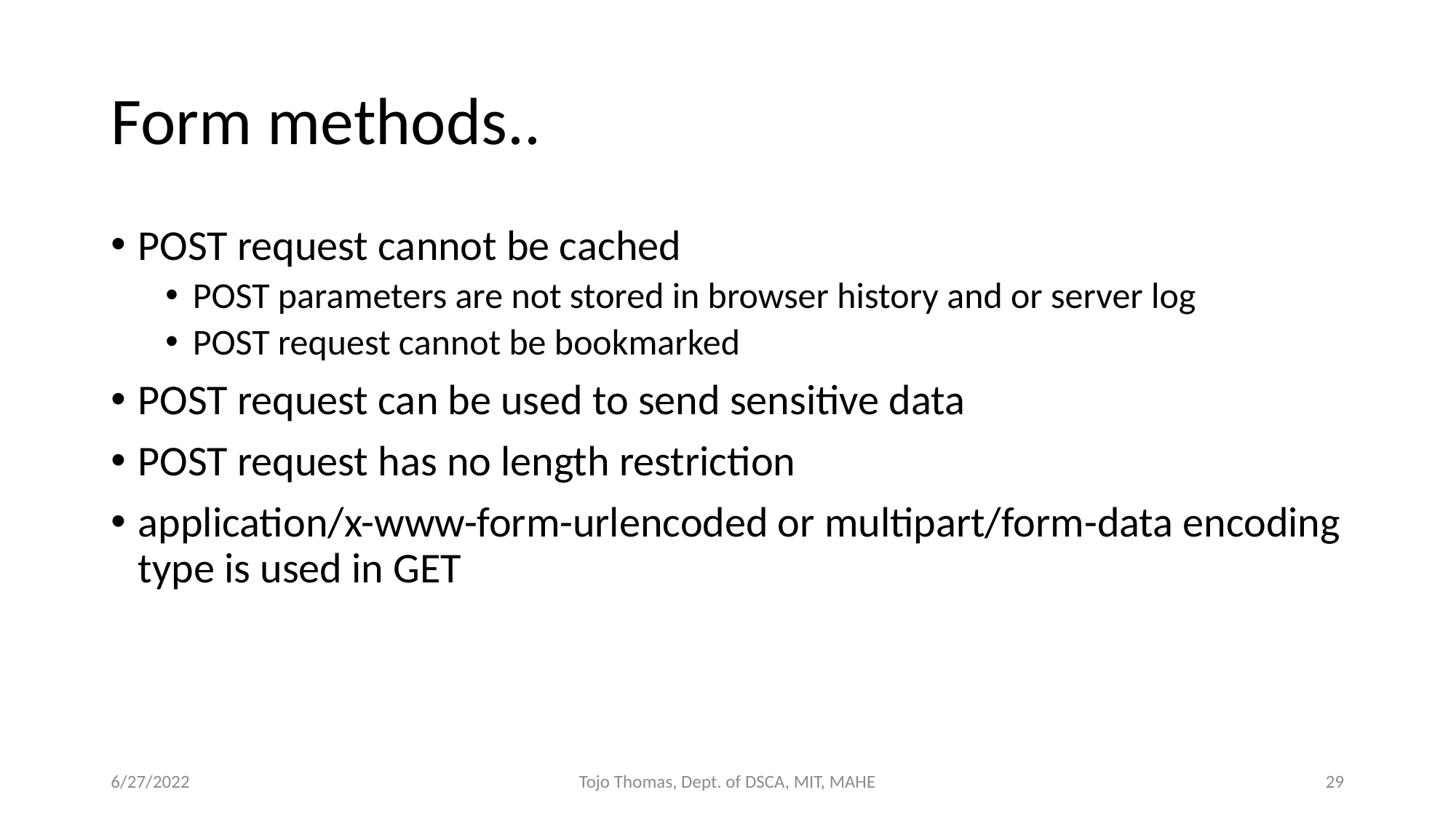

# Form methods..
POST request cannot be cached
POST parameters are not stored in browser history and or server log
POST request cannot be bookmarked
POST request can be used to send sensitive data
POST request has no length restriction
application/x-www-form-urlencoded or multipart/form-data encoding type is used in GET

6/27/2022
Tojo Thomas, Dept. of DSCA, MIT, MAHE
29